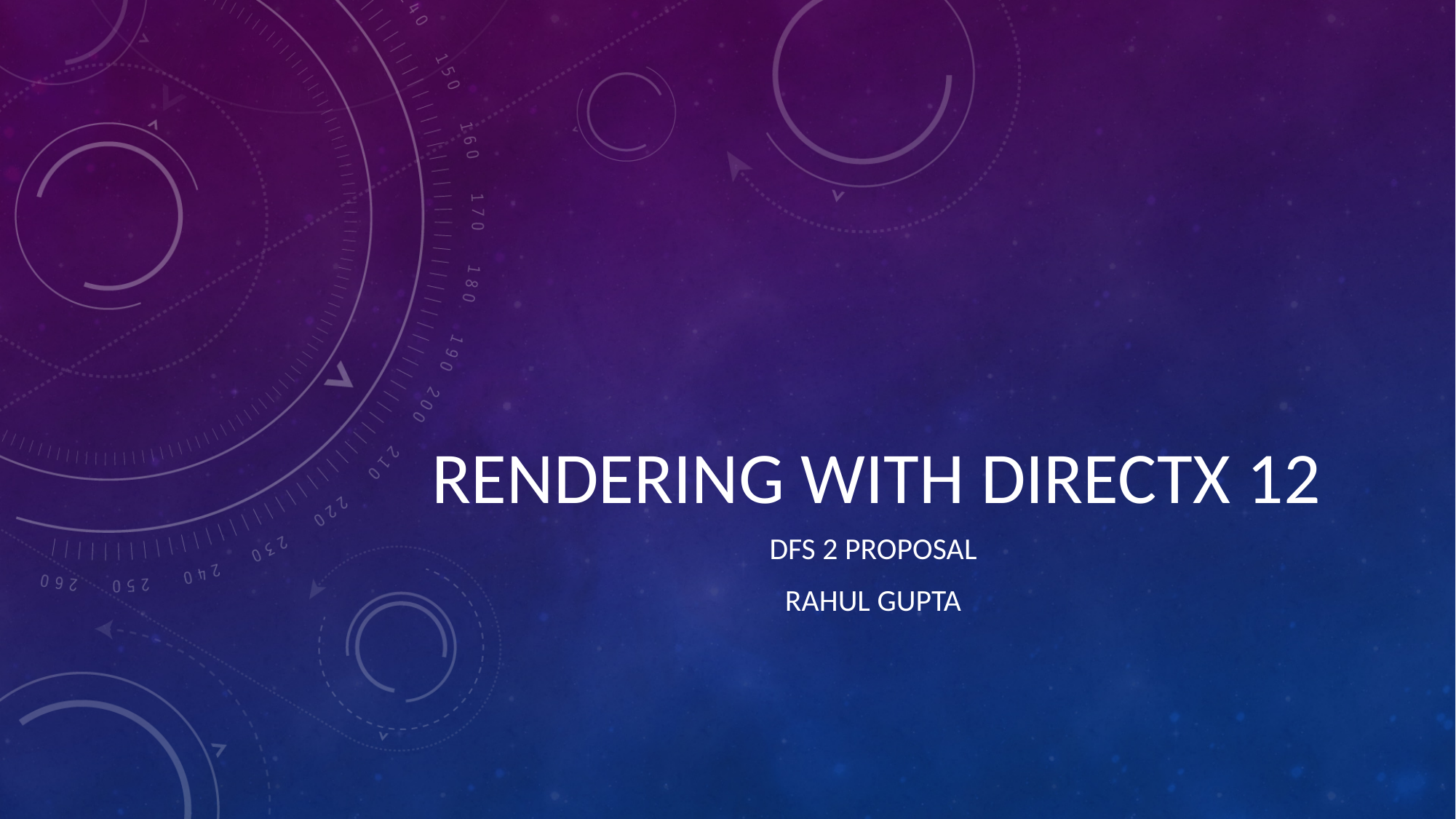

# Rendering With DirectX 12
DFS 2 PROPOSAL
RAHUL GUPTA